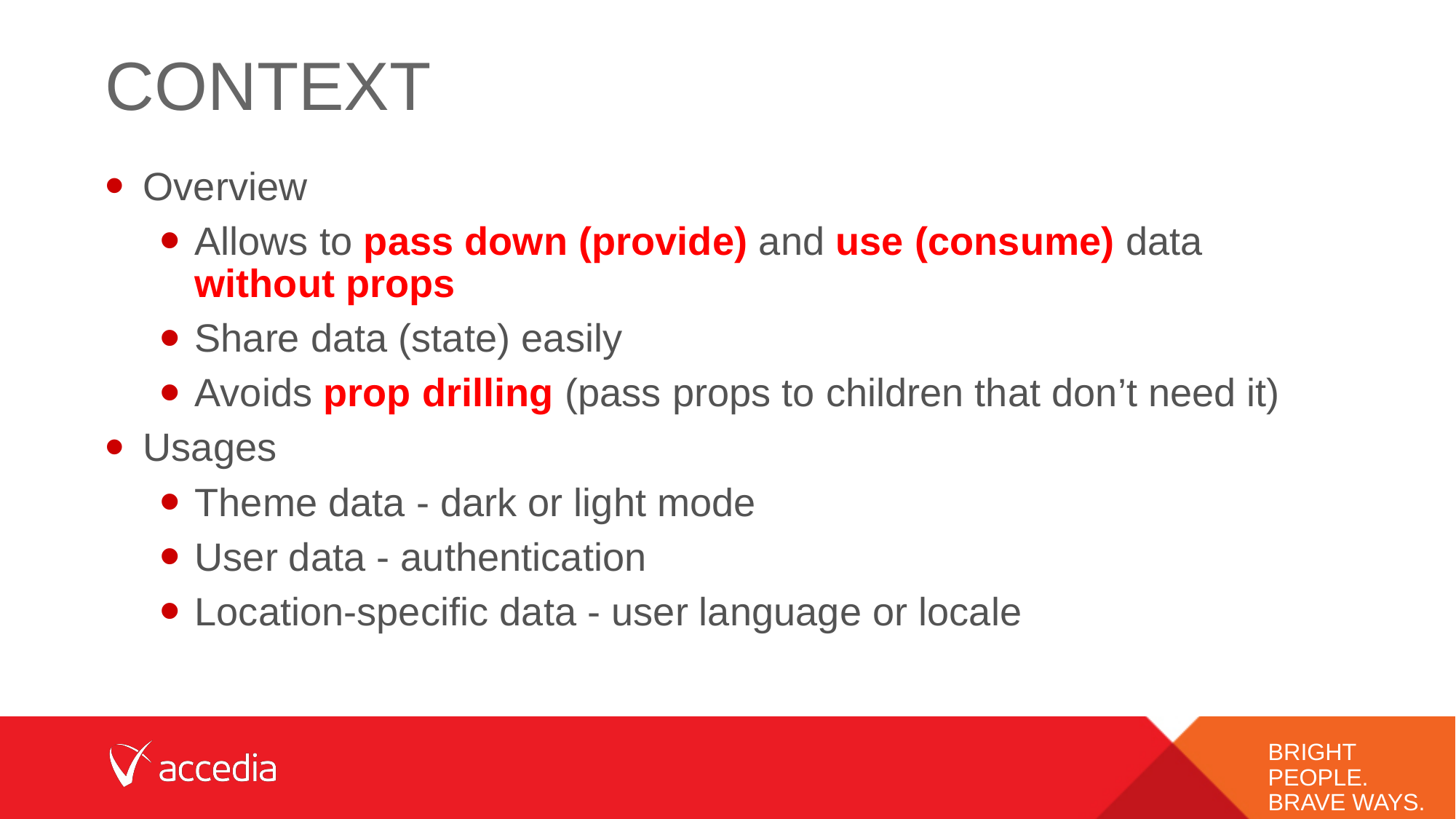

# context
Overview
Allows to pass down (provide) and use (consume) data without props
Share data (state) easily
Avoids prop drilling (pass props to children that don’t need it)
Usages
Theme data - dark or light mode
User data - authentication
Location-specific data - user language or locale